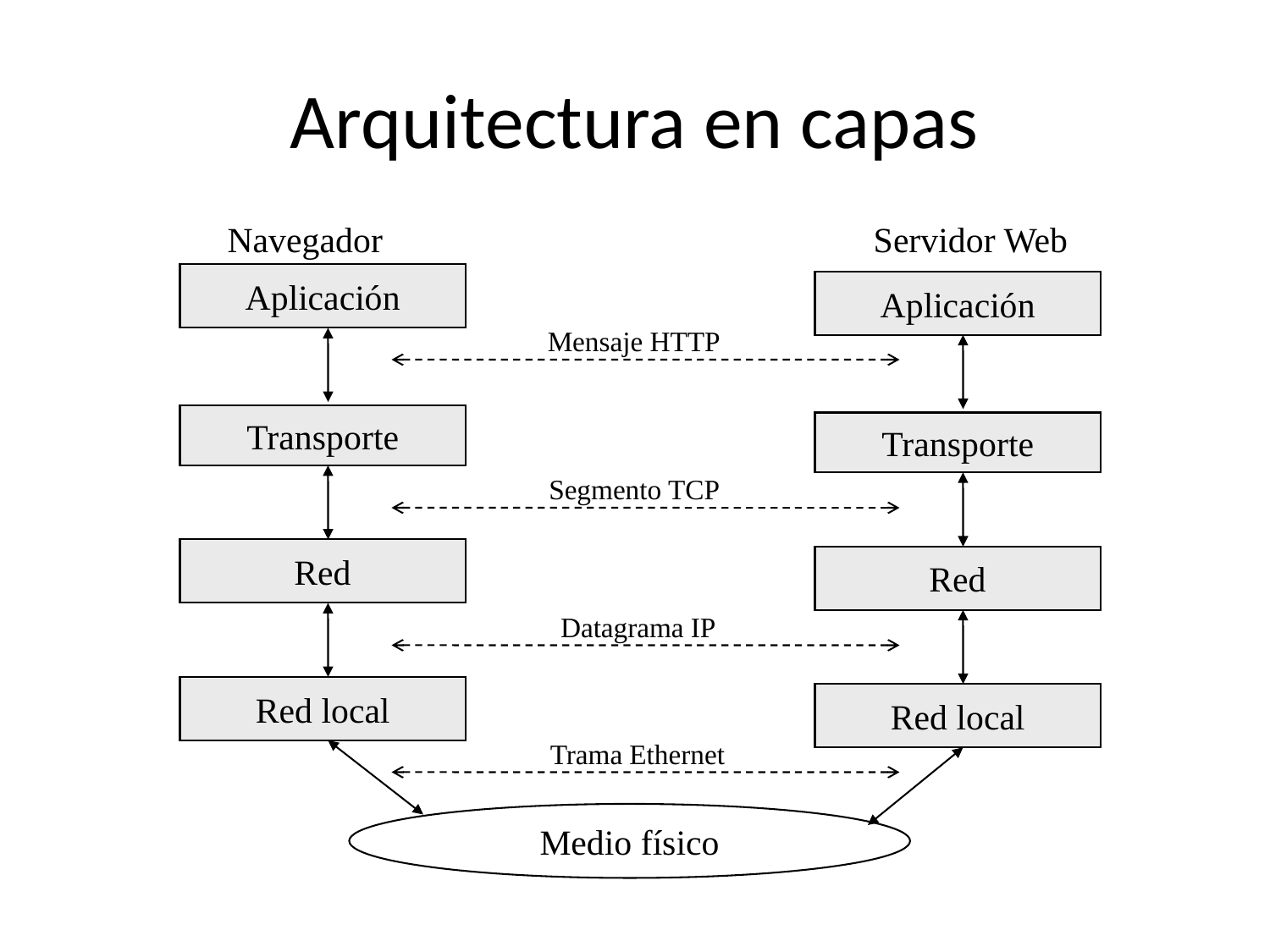

# Arquitectura en capas
Navegador
Servidor Web
Aplicación
Aplicación
Mensaje HTTP

Transporte
Transporte

Segmento TCP

Red
Red

Datagrama IP

Red local
Red local
Trama Ethernet

Medio físico